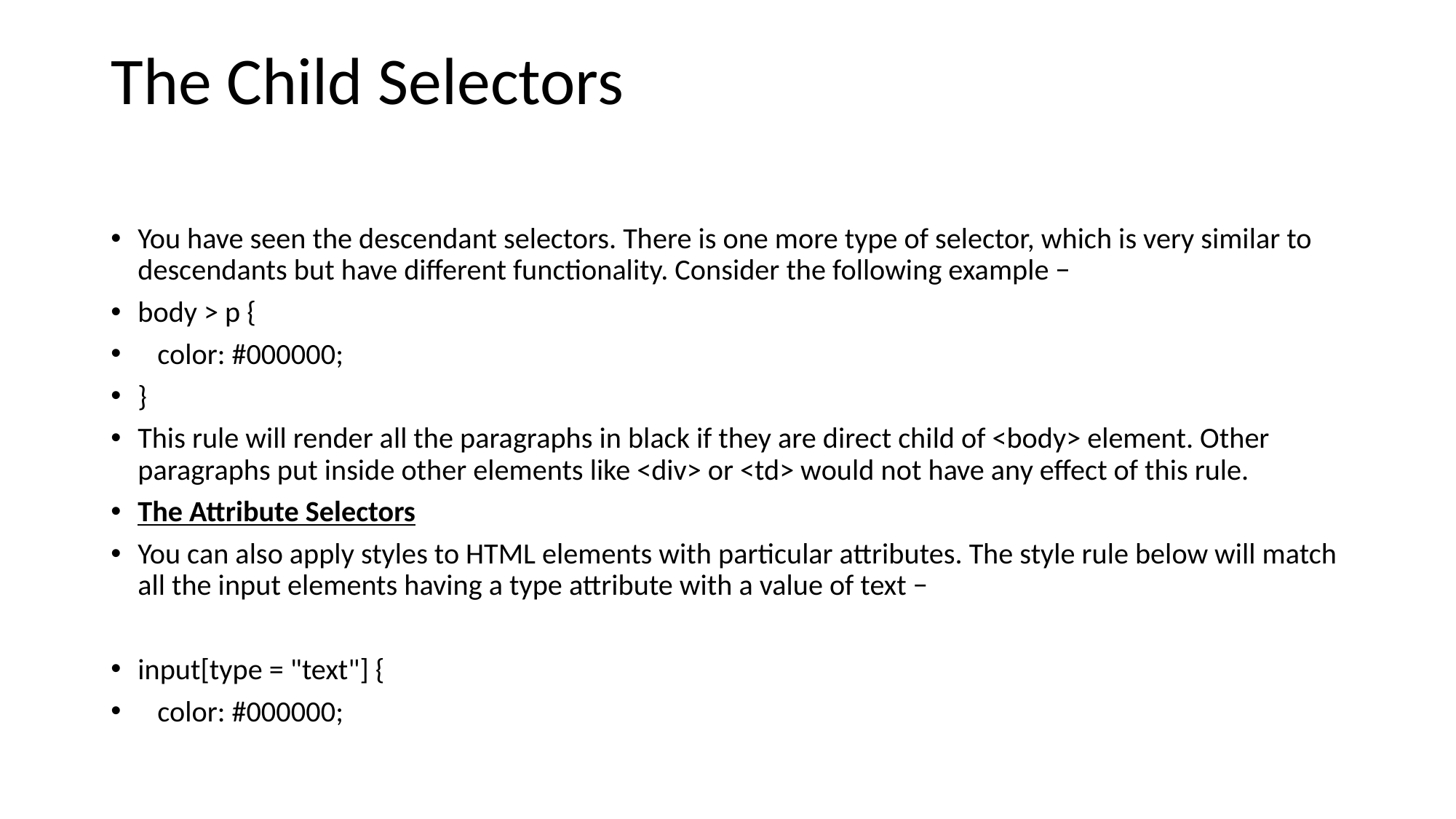

# The Child Selectors
You have seen the descendant selectors. There is one more type of selector, which is very similar to descendants but have different functionality. Consider the following example −
body > p {
   color: #000000;
}
This rule will render all the paragraphs in black if they are direct child of <body> element. Other paragraphs put inside other elements like <div> or <td> would not have any effect of this rule.
The Attribute Selectors
You can also apply styles to HTML elements with particular attributes. The style rule below will match all the input elements having a type attribute with a value of text −

input[type = "text"] {
   color: #000000;